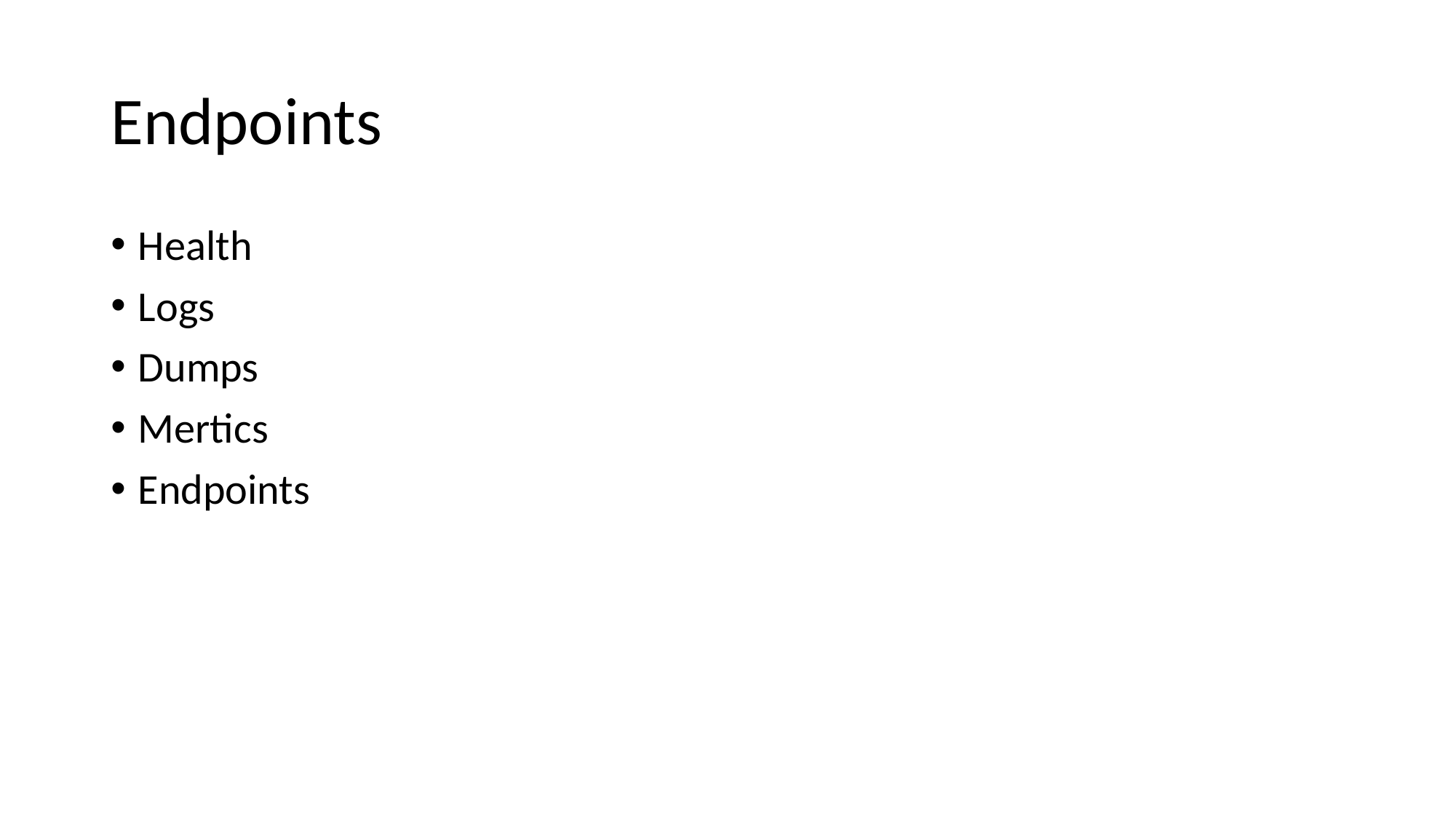

# Endpoints
Health
Logs
Dumps
Mertics
Endpoints